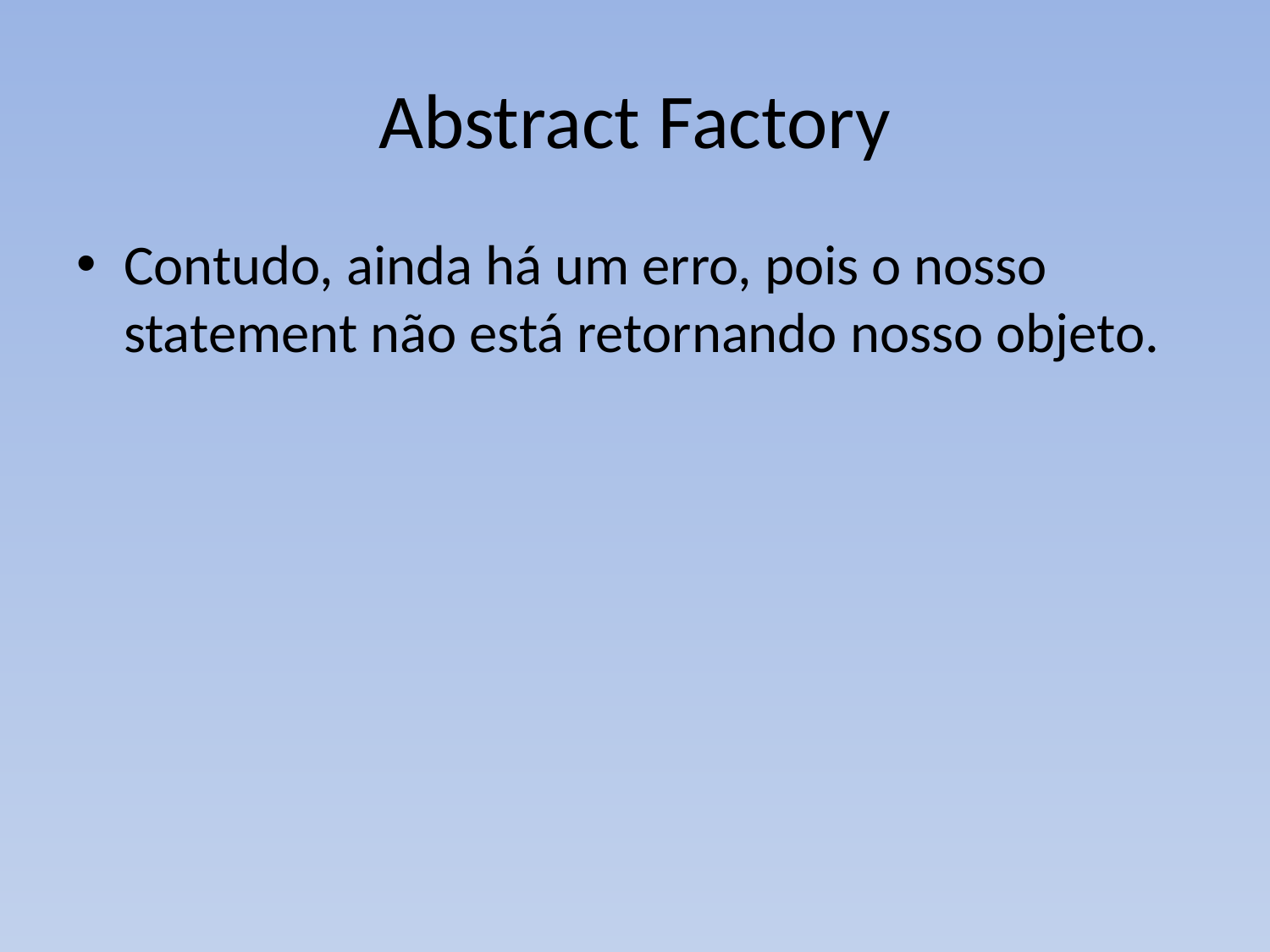

# Abstract Factory
Contudo, ainda há um erro, pois o nosso statement não está retornando nosso objeto.